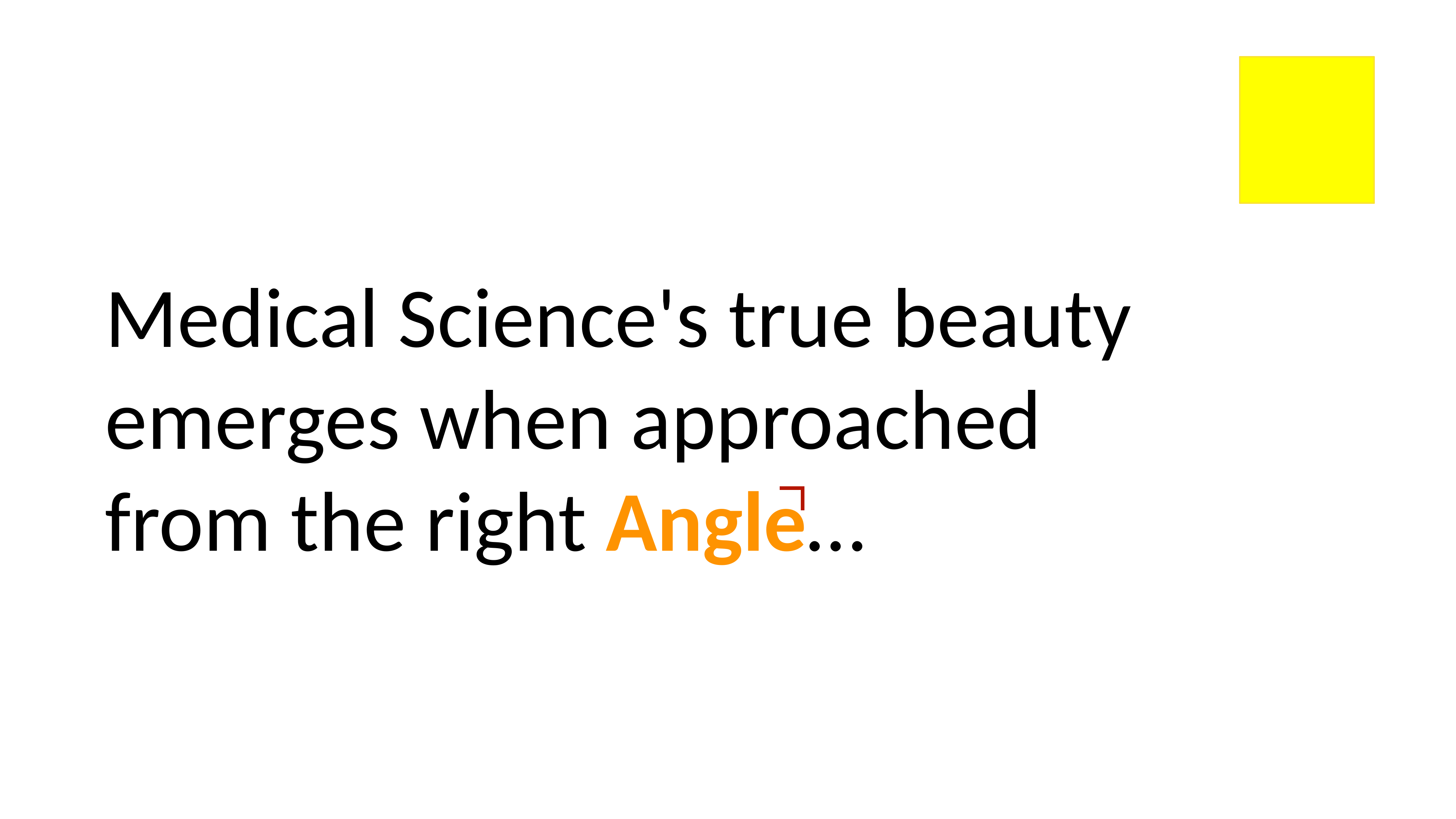

# Medical Science's true beauty emerges when approached from the right Angle…